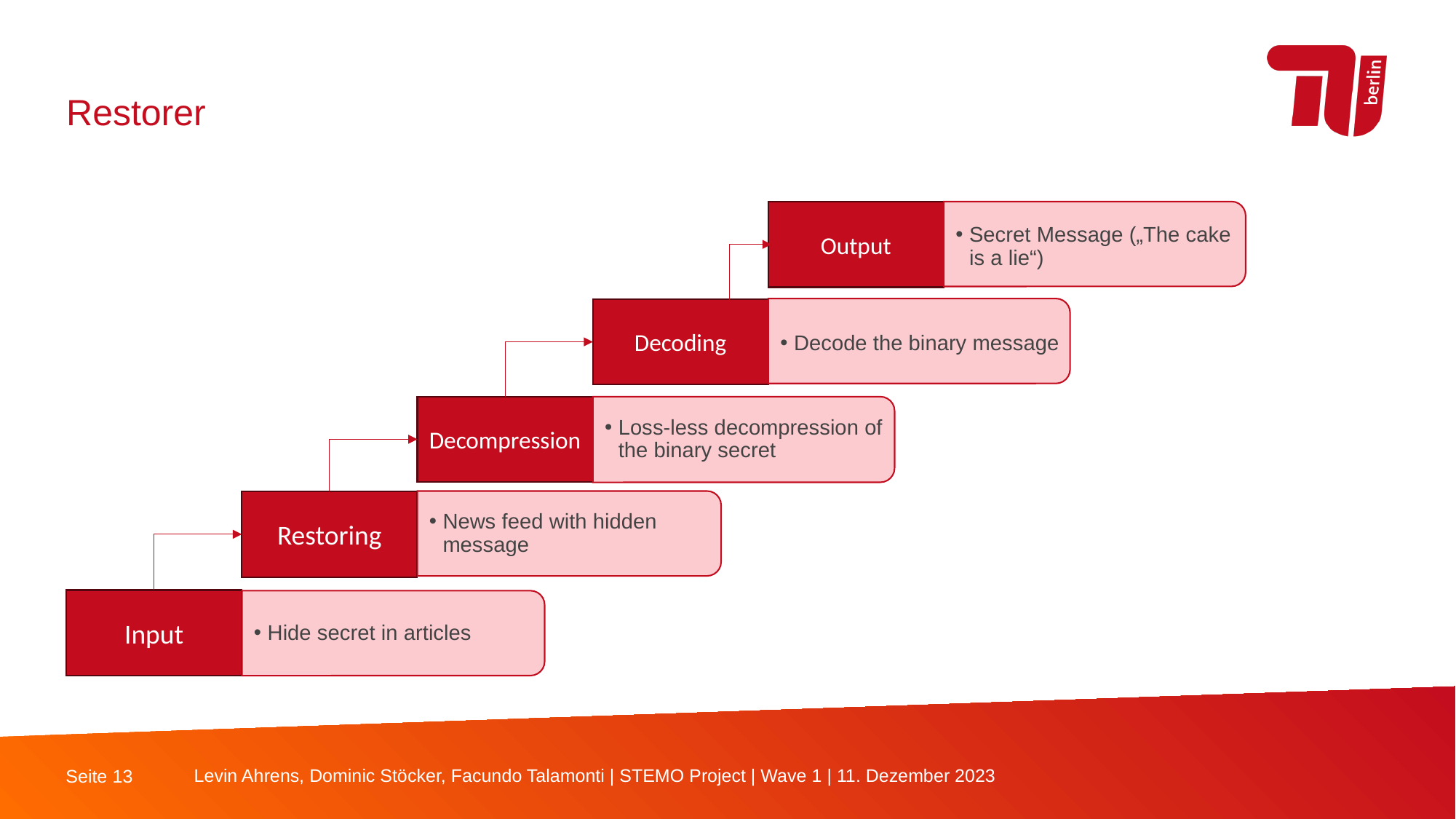

Restorer
Output

Secret Message („The cake is a lie“)

Decode the binary message
Decoding
Decompression

Loss-less decompression of the binary secret

News feed with hidden message
Restoring
Input

Hide secret in articles